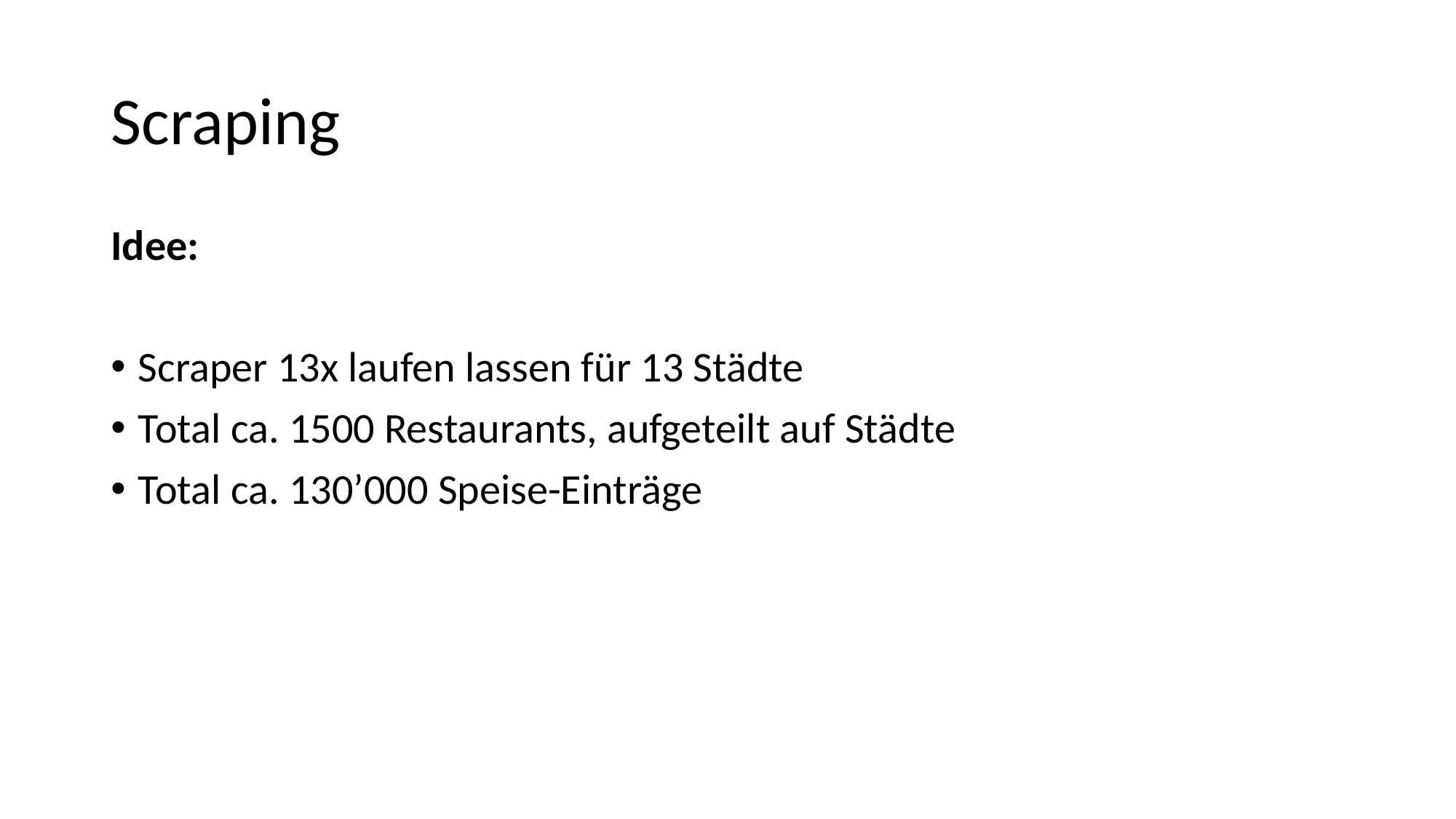

# Scraping
Idee:

Scraper 13x laufen lassen für 13 Städte
Total ca. 1500 Restaurants, aufgeteilt auf Städte
Total ca. 130’000 Speise-Einträge